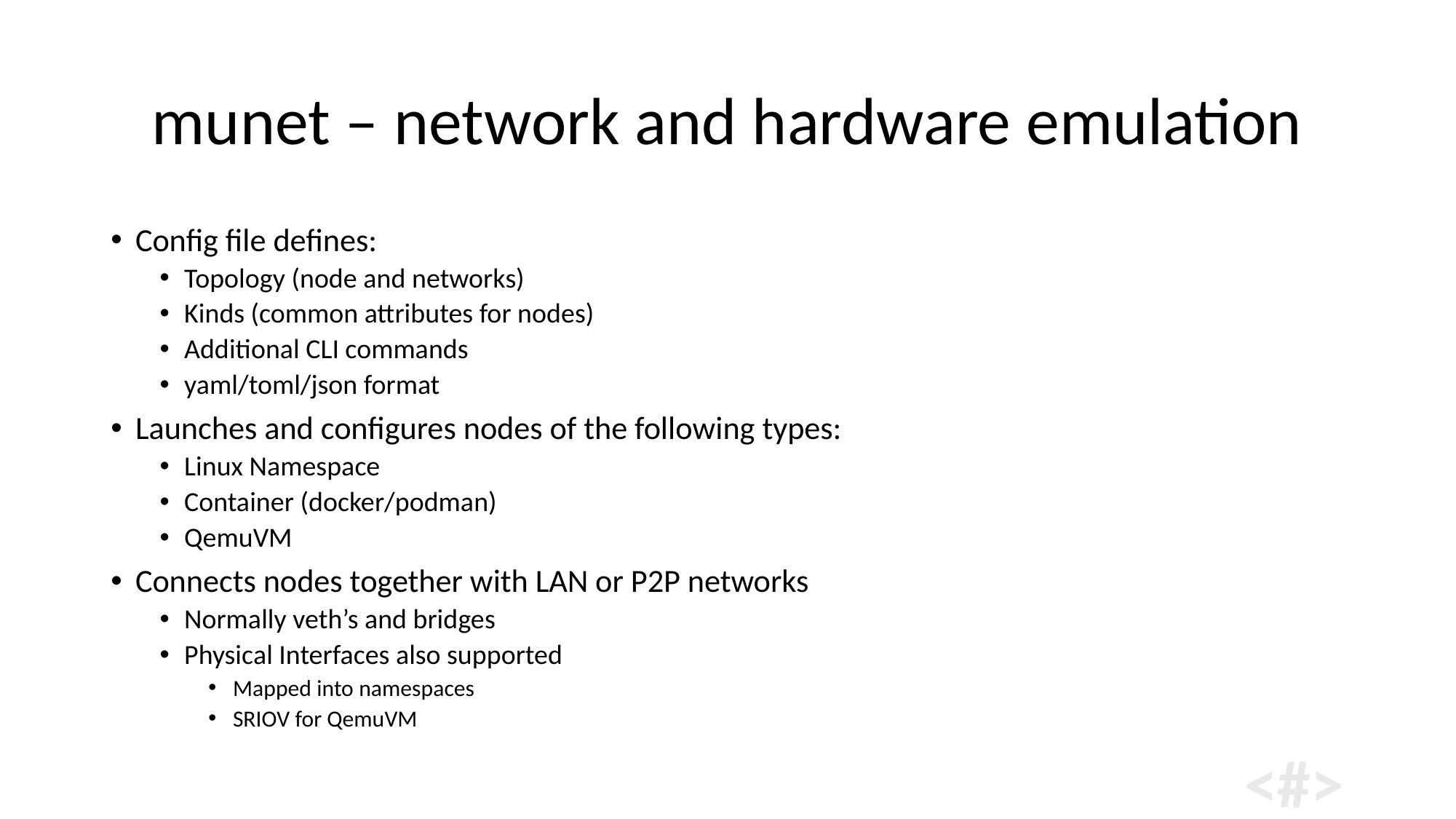

# munet – network and hardware emulation
Config file defines:
Topology (node and networks)
Kinds (common attributes for nodes)
Additional CLI commands
yaml/toml/json format
Launches and configures nodes of the following types:
Linux Namespace
Container (docker/podman)
QemuVM
Connects nodes together with LAN or P2P networks
Normally veth’s and bridges
Physical Interfaces also supported
Mapped into namespaces
SRIOV for QemuVM
6